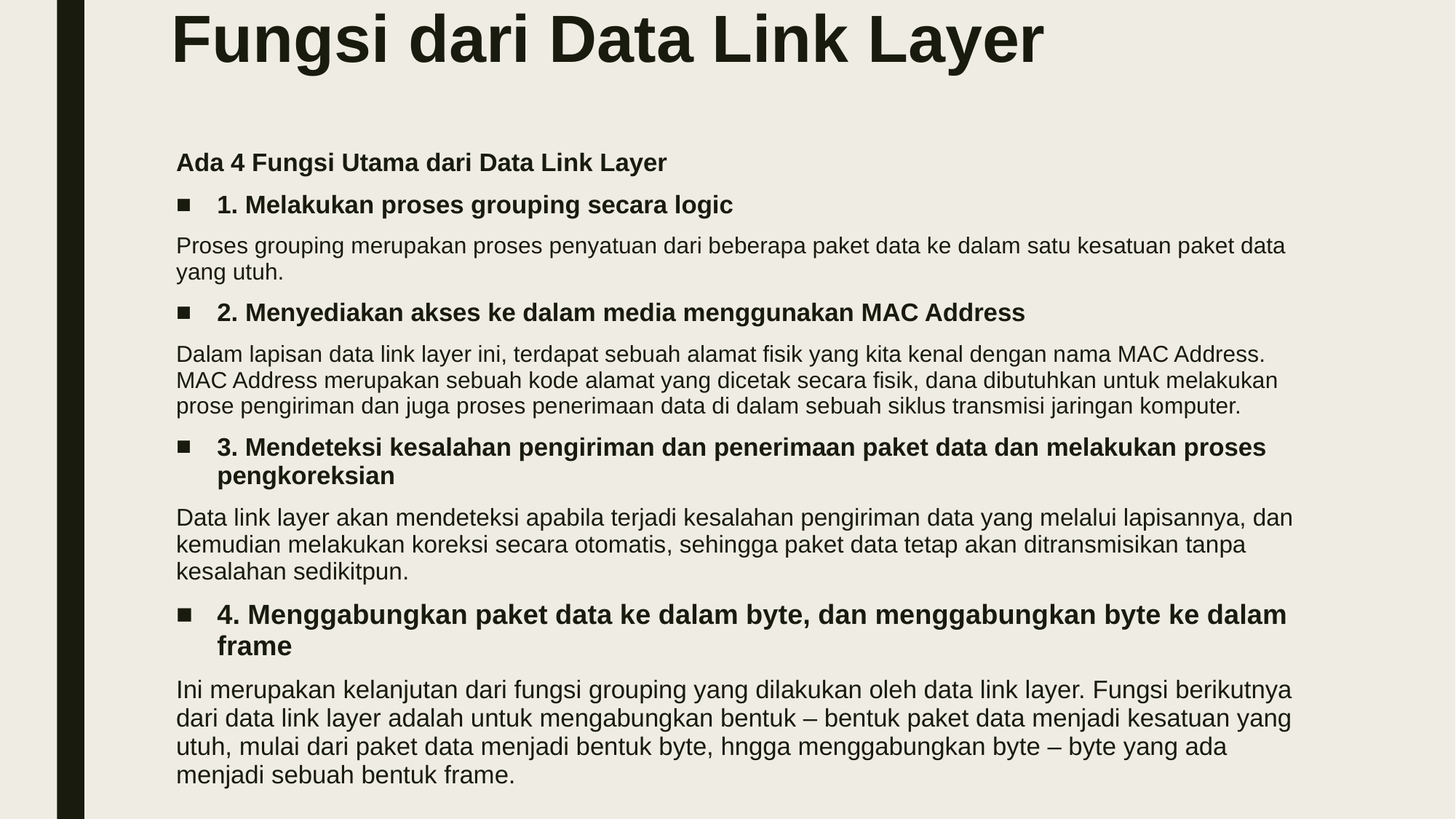

# Fungsi dari Data Link Layer
Ada 4 Fungsi Utama dari Data Link Layer
1. Melakukan proses grouping secara logic
Proses grouping merupakan proses penyatuan dari beberapa paket data ke dalam satu kesatuan paket data yang utuh.
2. Menyediakan akses ke dalam media menggunakan MAC Address
Dalam lapisan data link layer ini, terdapat sebuah alamat fisik yang kita kenal dengan nama MAC Address. MAC Address merupakan sebuah kode alamat yang dicetak secara fisik, dana dibutuhkan untuk melakukan prose pengiriman dan juga proses penerimaan data di dalam sebuah siklus transmisi jaringan komputer.
3. Mendeteksi kesalahan pengiriman dan penerimaan paket data dan melakukan proses pengkoreksian
Data link layer akan mendeteksi apabila terjadi kesalahan pengiriman data yang melalui lapisannya, dan kemudian melakukan koreksi secara otomatis, sehingga paket data tetap akan ditransmisikan tanpa kesalahan sedikitpun.
4. Menggabungkan paket data ke dalam byte, dan menggabungkan byte ke dalam frame
Ini merupakan kelanjutan dari fungsi grouping yang dilakukan oleh data link layer. Fungsi berikutnya dari data link layer adalah untuk mengabungkan bentuk – bentuk paket data menjadi kesatuan yang utuh, mulai dari paket data menjadi bentuk byte, hngga menggabungkan byte – byte yang ada menjadi sebuah bentuk frame.